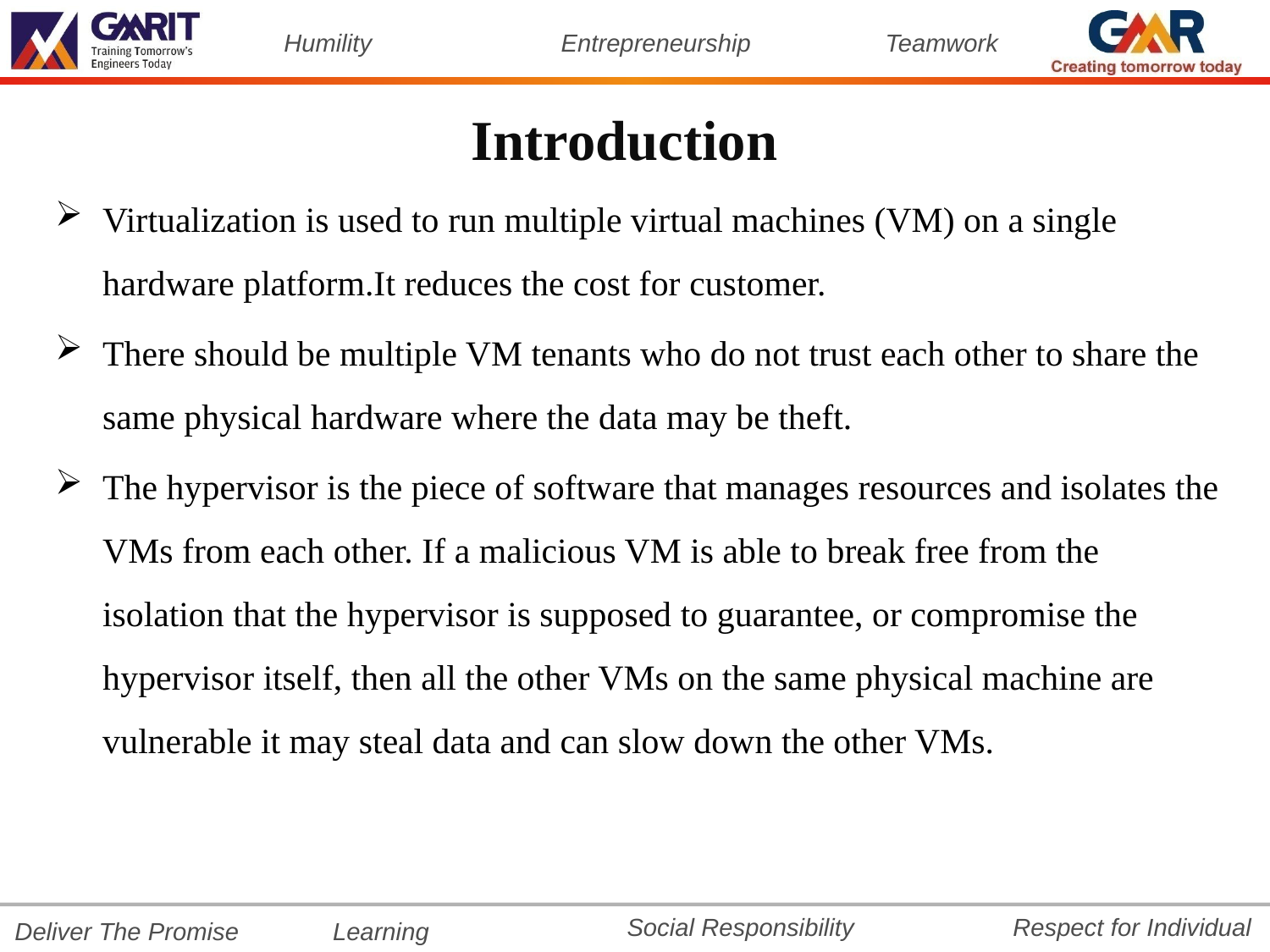

# Introduction
Virtualization is used to run multiple virtual machines (VM) on a single hardware platform.It reduces the cost for customer.
There should be multiple VM tenants who do not trust each other to share the same physical hardware where the data may be theft.
The hypervisor is the piece of software that manages resources and isolates the VMs from each other. If a malicious VM is able to break free from the isolation that the hypervisor is supposed to guarantee, or compromise the hypervisor itself, then all the other VMs on the same physical machine are vulnerable it may steal data and can slow down the other VMs.